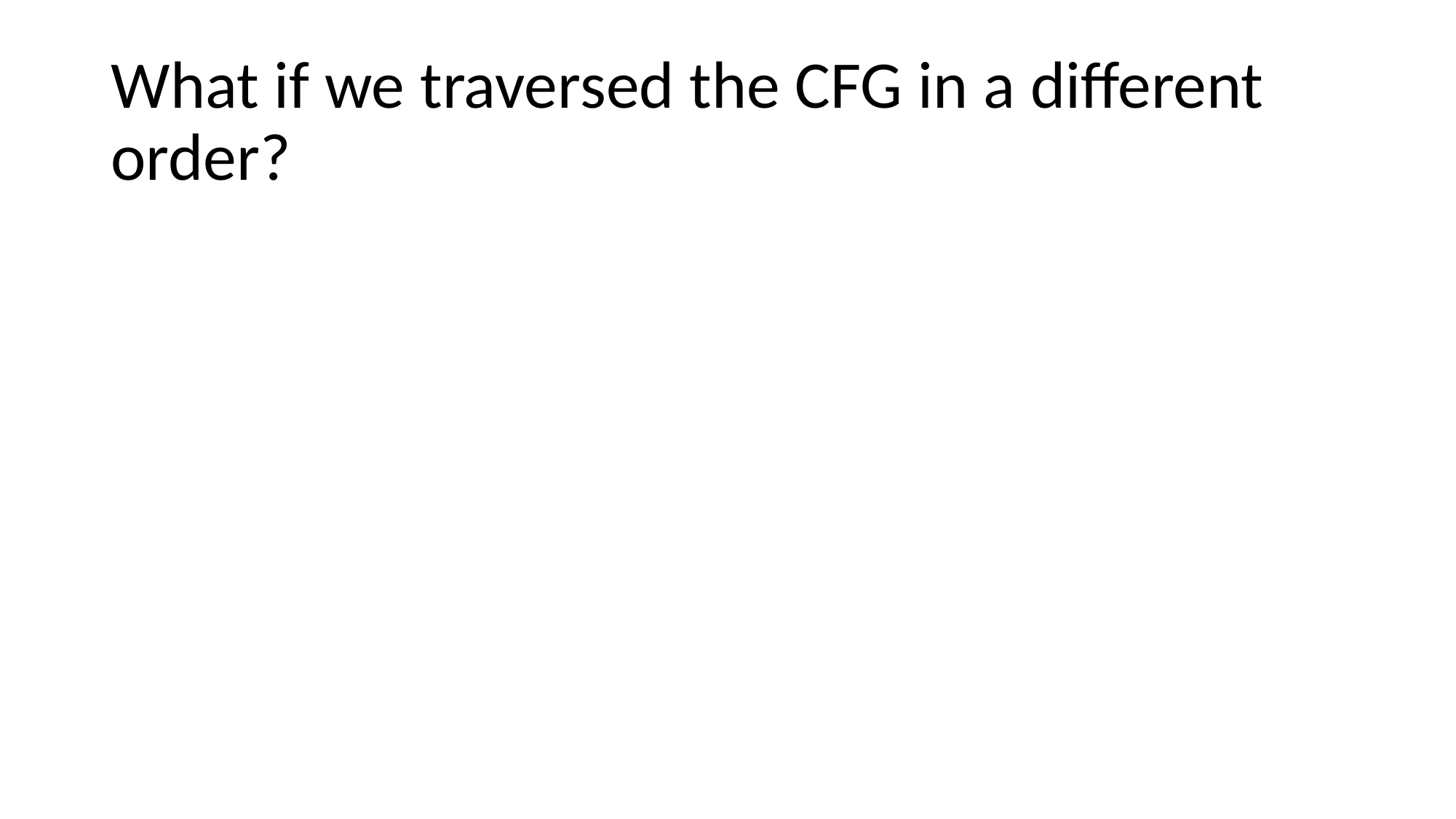

# What if we traversed the CFG in a different order?